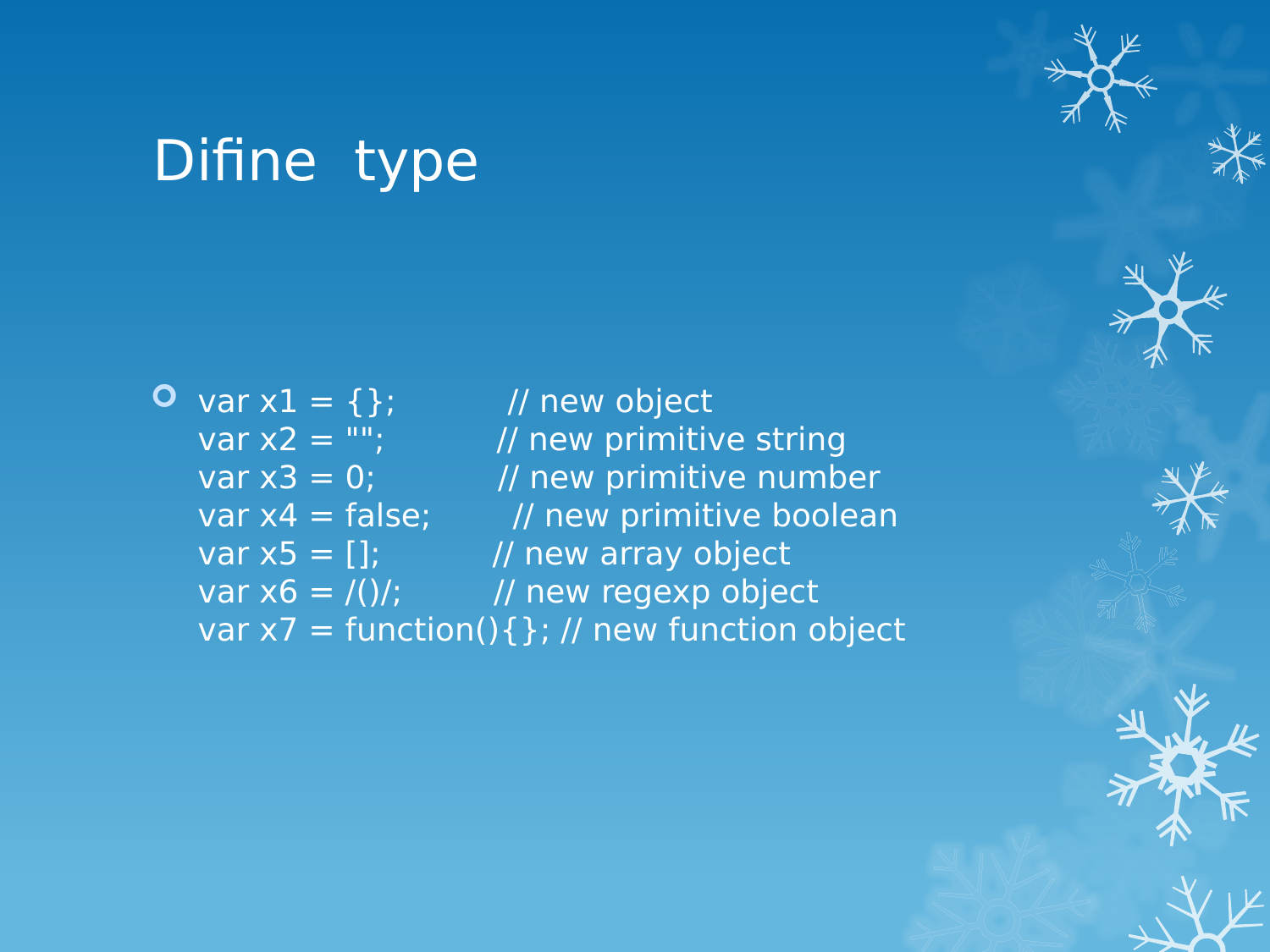

# Difine  type
var x1 = {};           // new object
var x2 = "";           // new primitive string
var x3 = 0;            // new primitive number
var x4 = false;        // new primitive boolean
var x5 = [];           // new array object
var x6 = /()/;         // new regexp object
var x7 = function(){}; // new function object